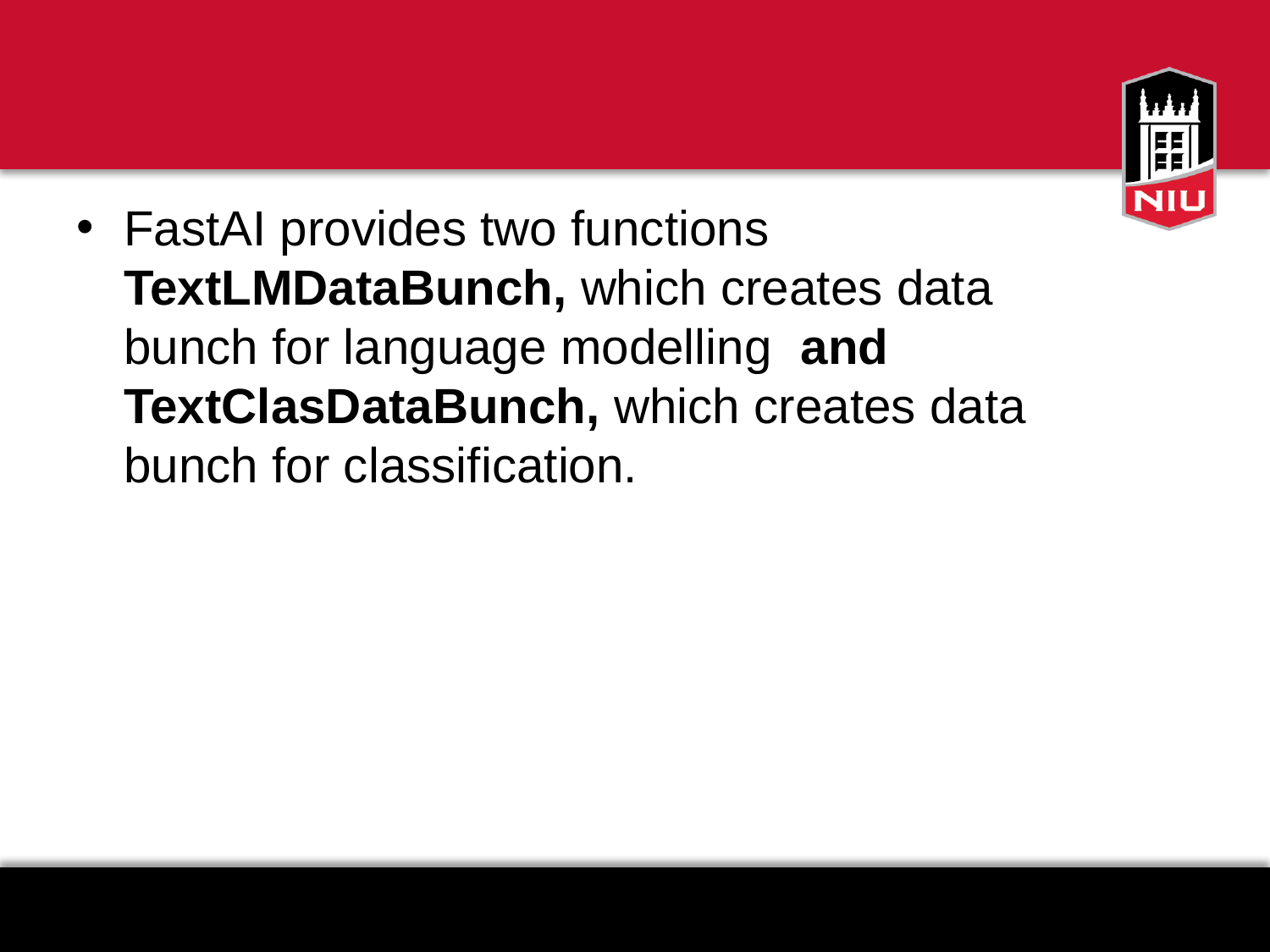

#
FastAI provides two functions TextLMDataBunch, which creates data bunch for language modelling  and TextClasDataBunch, which creates data bunch for classification.